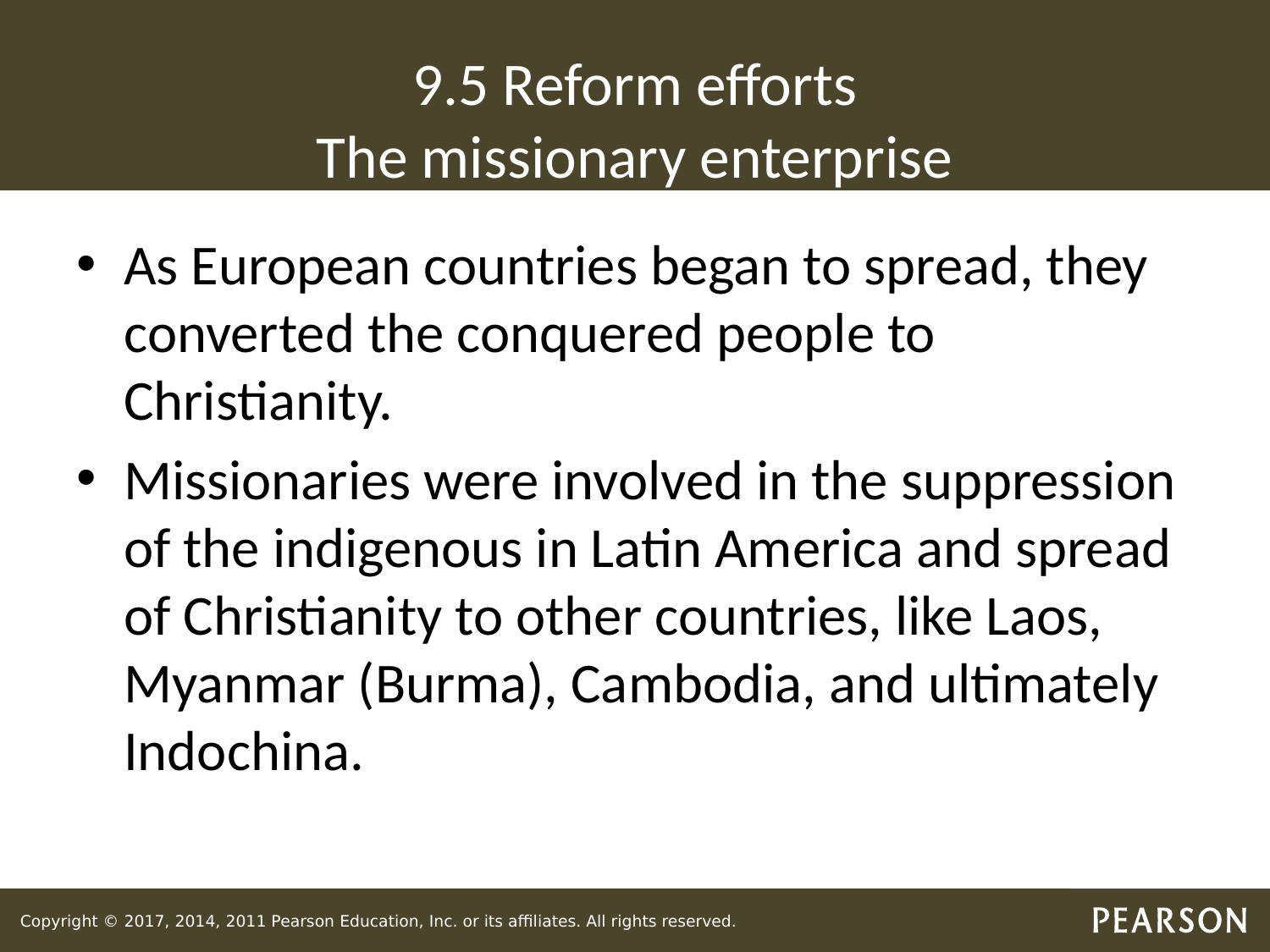

# 9.5 Reform efforts The missionary enterprise
As European countries began to spread, they converted the conquered people to Christianity.
Missionaries were involved in the suppression of the indigenous in Latin America and spread of Christianity to other countries, like Laos, Myanmar (Burma), Cambodia, and ultimately Indochina.